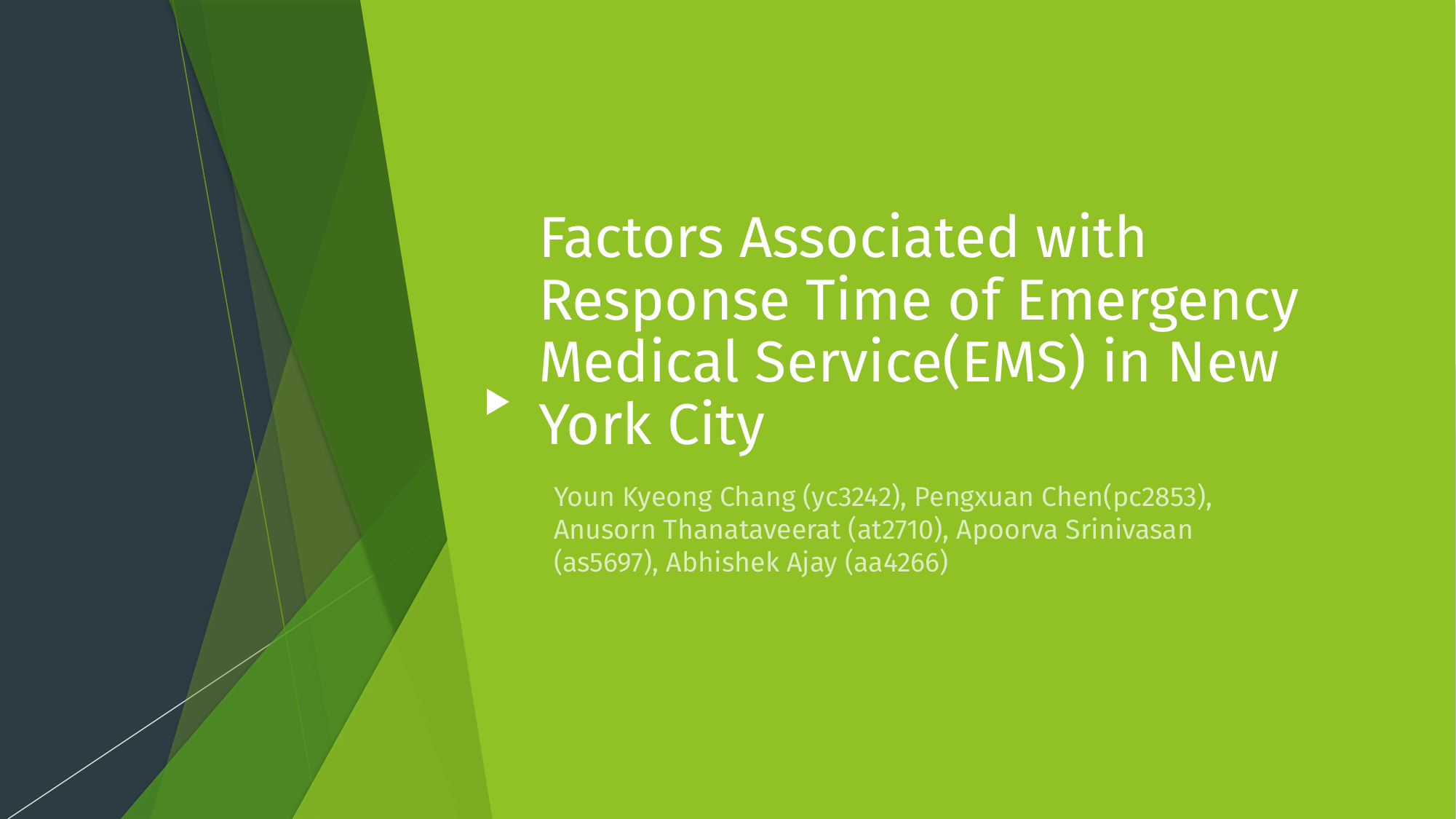

# Factors Associated with Response Time of Emergency Medical Service(EMS) in New York City

Youn Kyeong Chang (yc3242), Pengxuan Chen(pc2853), Anusorn Thanataveerat (at2710), Apoorva Srinivasan (as5697), Abhishek Ajay (aa4266)